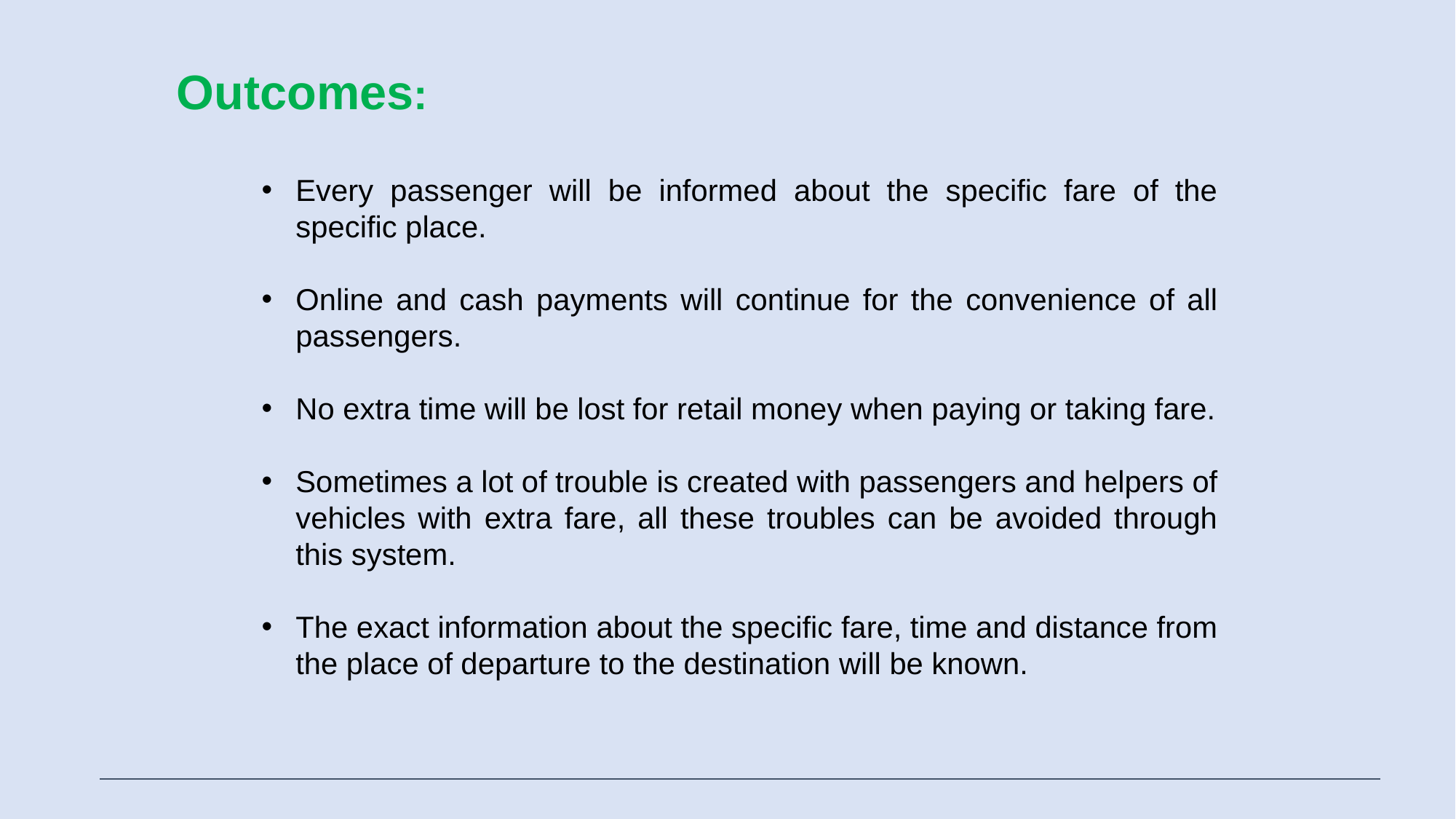

Outcomes:
Every passenger will be informed about the specific fare of the specific place.

Online and cash payments will continue for the convenience of all passengers.

No extra time will be lost for retail money when paying or taking fare.

Sometimes a lot of trouble is created with passengers and helpers of vehicles with extra fare, all these troubles can be avoided through this system.

The exact information about the specific fare, time and distance from the place of departure to the destination will be known.